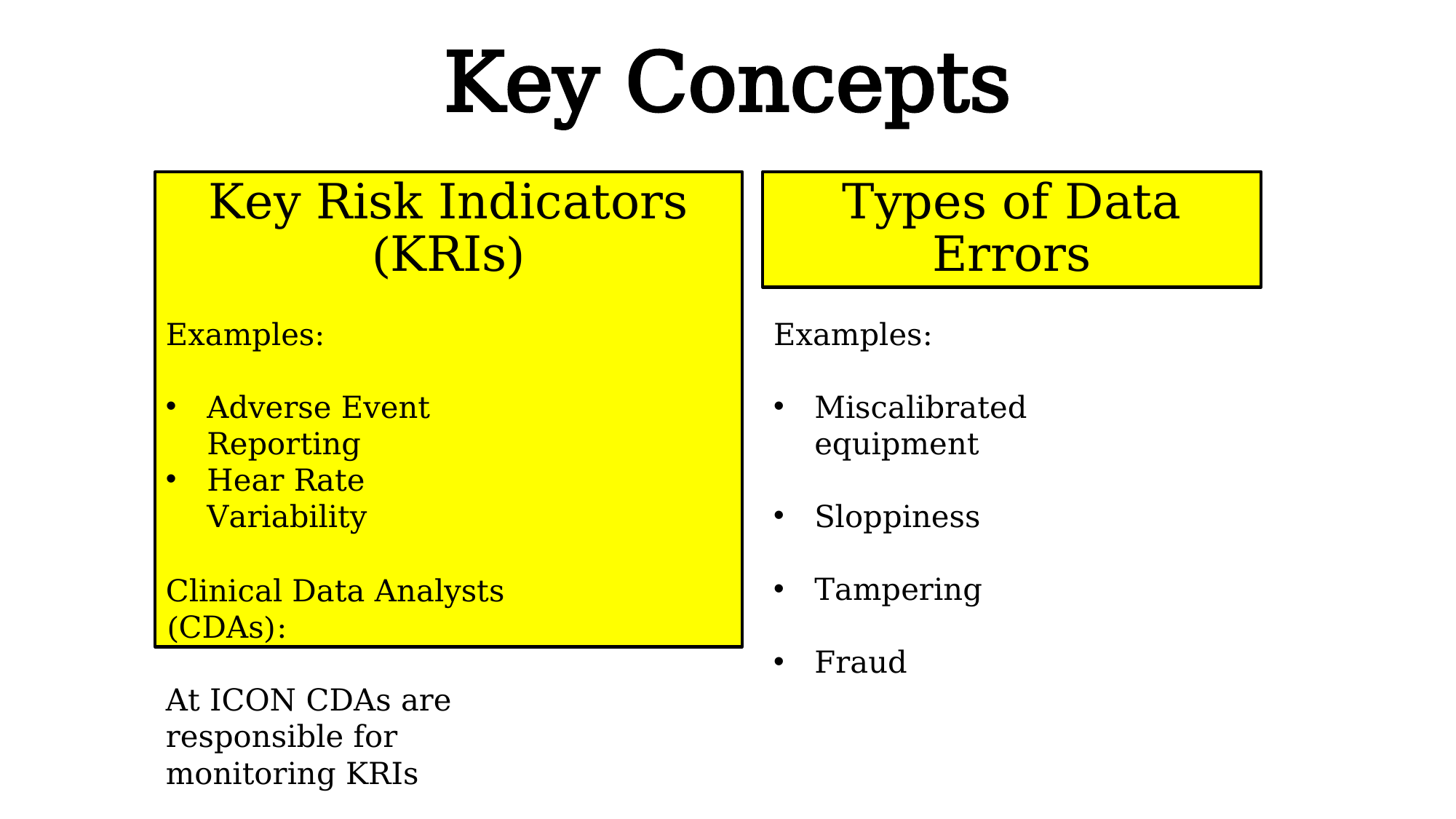

# Key Concepts
Key Risk Indicators (KRIs)
Types of Data Errors
Examples:

Adverse Event Reporting
Hear Rate Variability
Examples:

Miscalibrated equipment

Sloppiness

Tampering

Fraud
Clinical Data Analysts (CDAs):

At ICON CDAs are responsible for monitoring KRIs